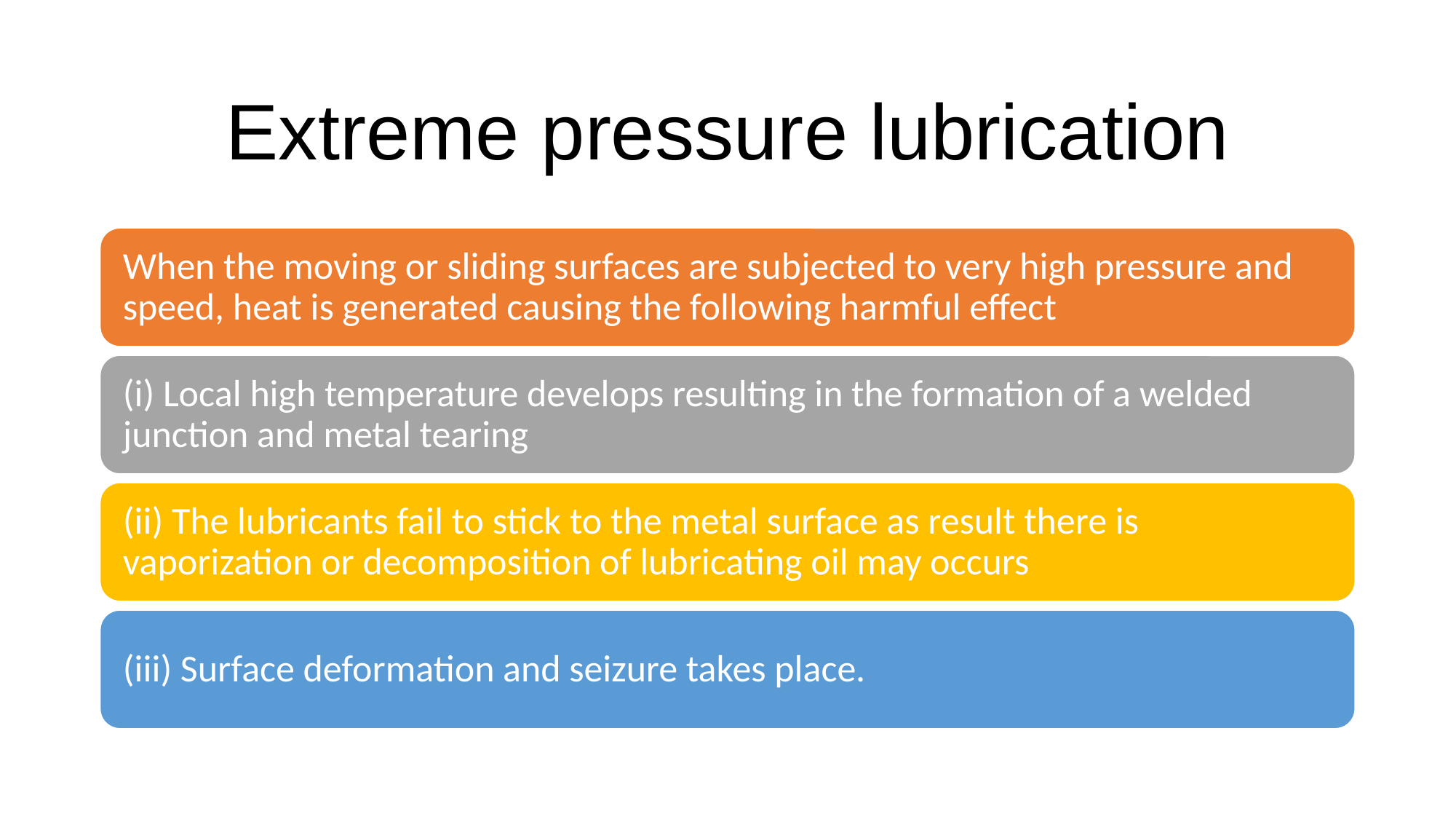

# Extreme pressure lubrication
When the moving or sliding surfaces are subjected to very high pressure and speed, heat is generated causing the following harmful effect
(i) Local high temperature develops resulting in the formation of a welded junction and metal tearing
(ii) The lubricants fail to stick to the metal surface as result there is vaporization or decomposition of lubricating oil may occurs
(iii) Surface deformation and seizure takes place.